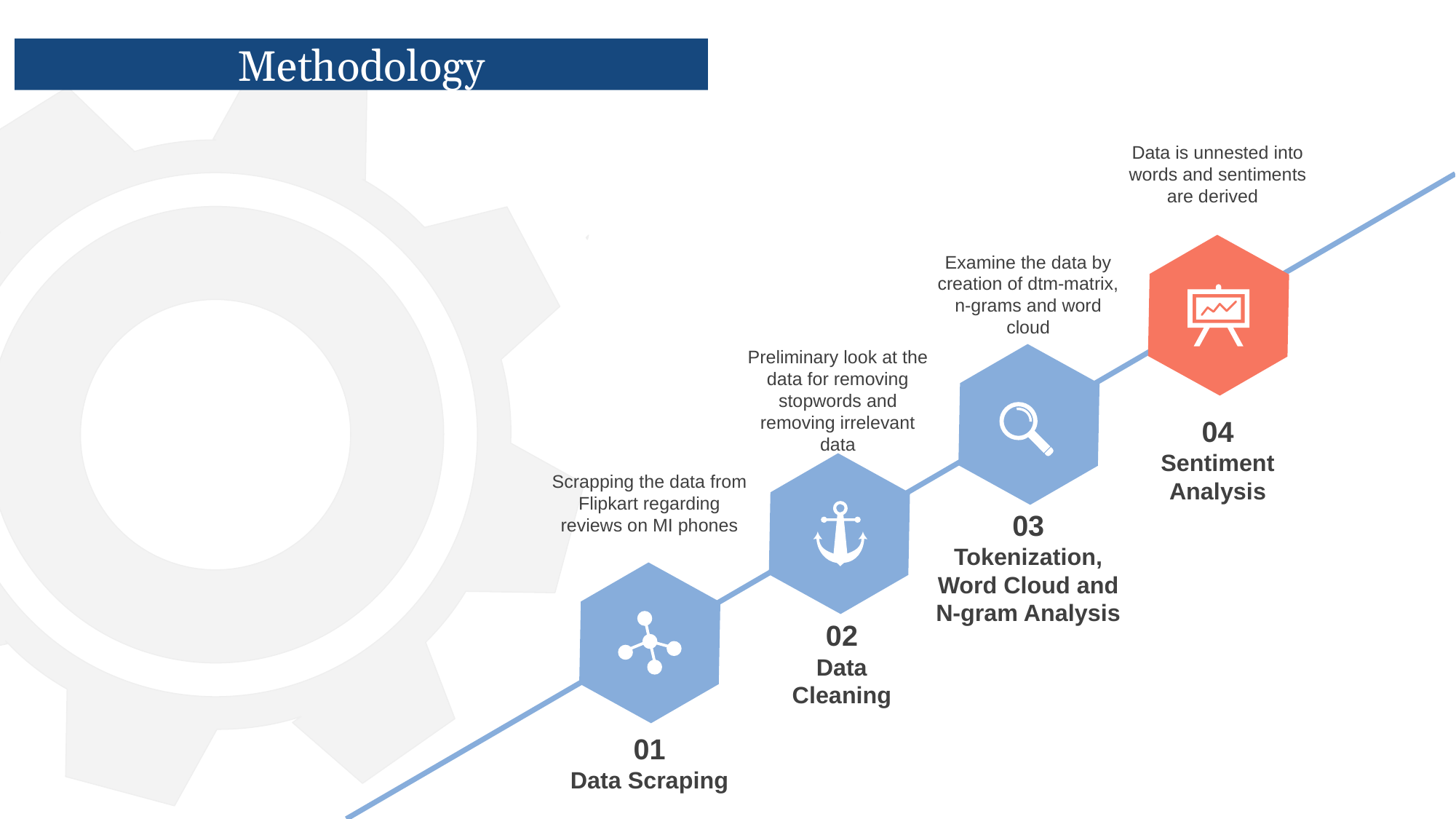

Methodology

Data is unnested into words and sentiments are derived

Examine the data by creation of dtm-matrix, n-grams and word cloud

Preliminary look at the data for removing stopwords and removing irrelevant data

04
Sentiment Analysis

Scrapping the data from Flipkart regarding reviews on MI phones

03
Tokenization, Word Cloud and N-gram Analysis

02
Data Cleaning

01
Data Scraping